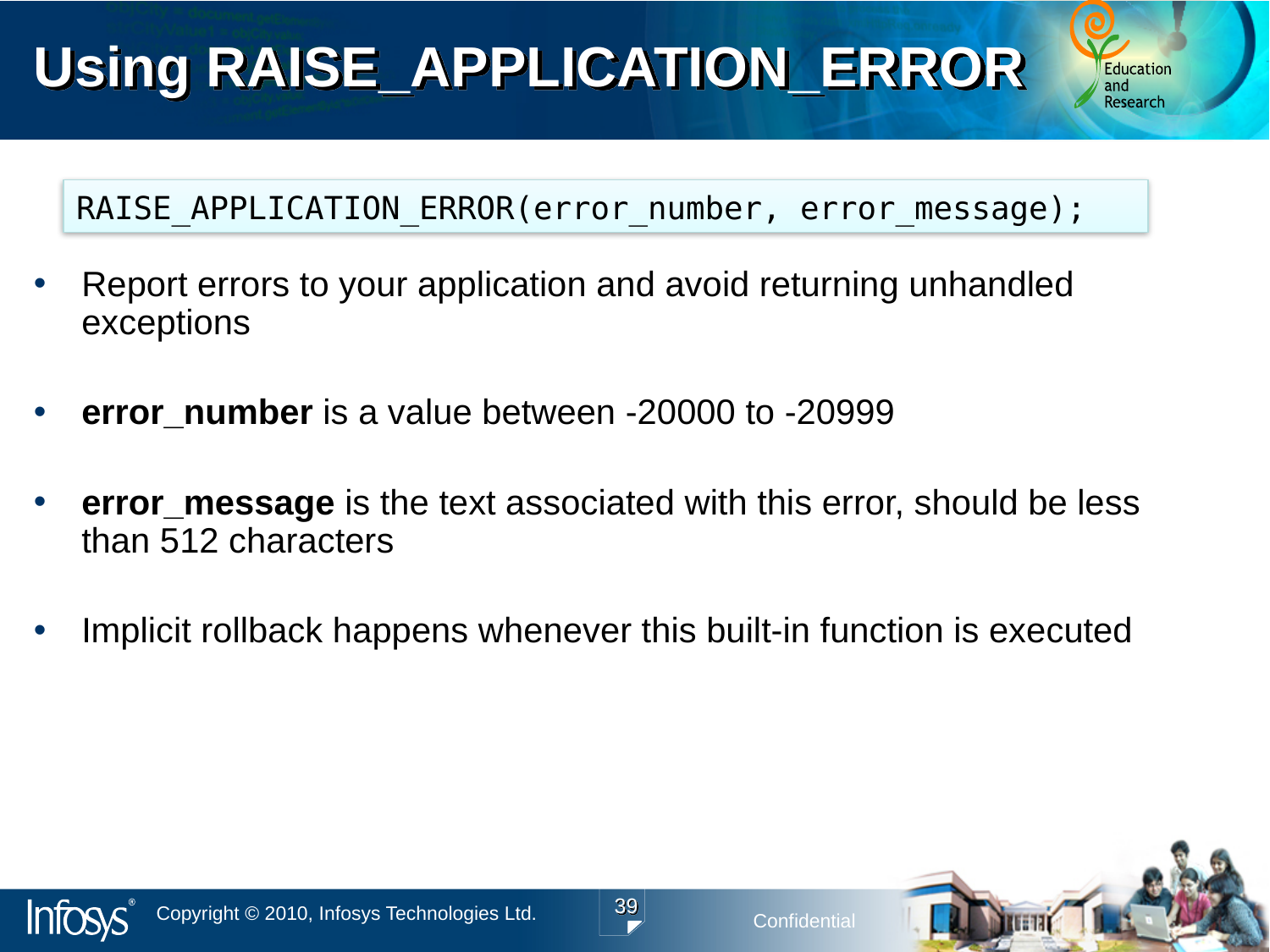

# Using RAISE_APPLICATION_ERROR

Report errors to your application and avoid returning unhandled exceptions

error_number is a value between -20000 to -20999

error_message is the text associated with this error, should be less than 512 characters

Implicit rollback happens whenever this built-in function is executed

RAISE_APPLICATION_ERROR(error_number, error_message);
39